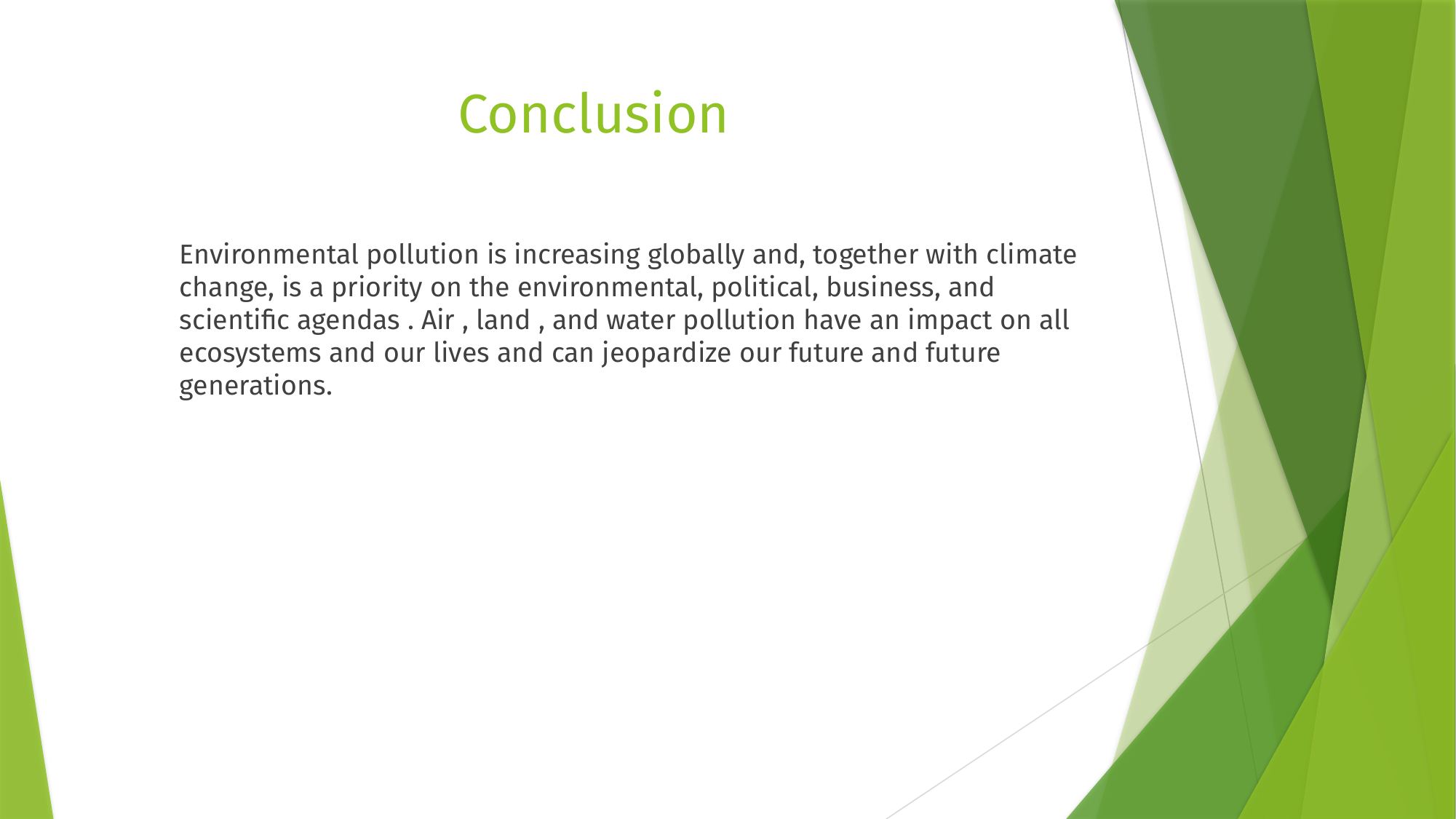

# Conclusion

Environmental pollution is increasing globally and, together with climate change, is a priority on the environmental, political, business, and scientific agendas . Air , land , and water pollution have an impact on all ecosystems and our lives and can jeopardize our future and future generations.